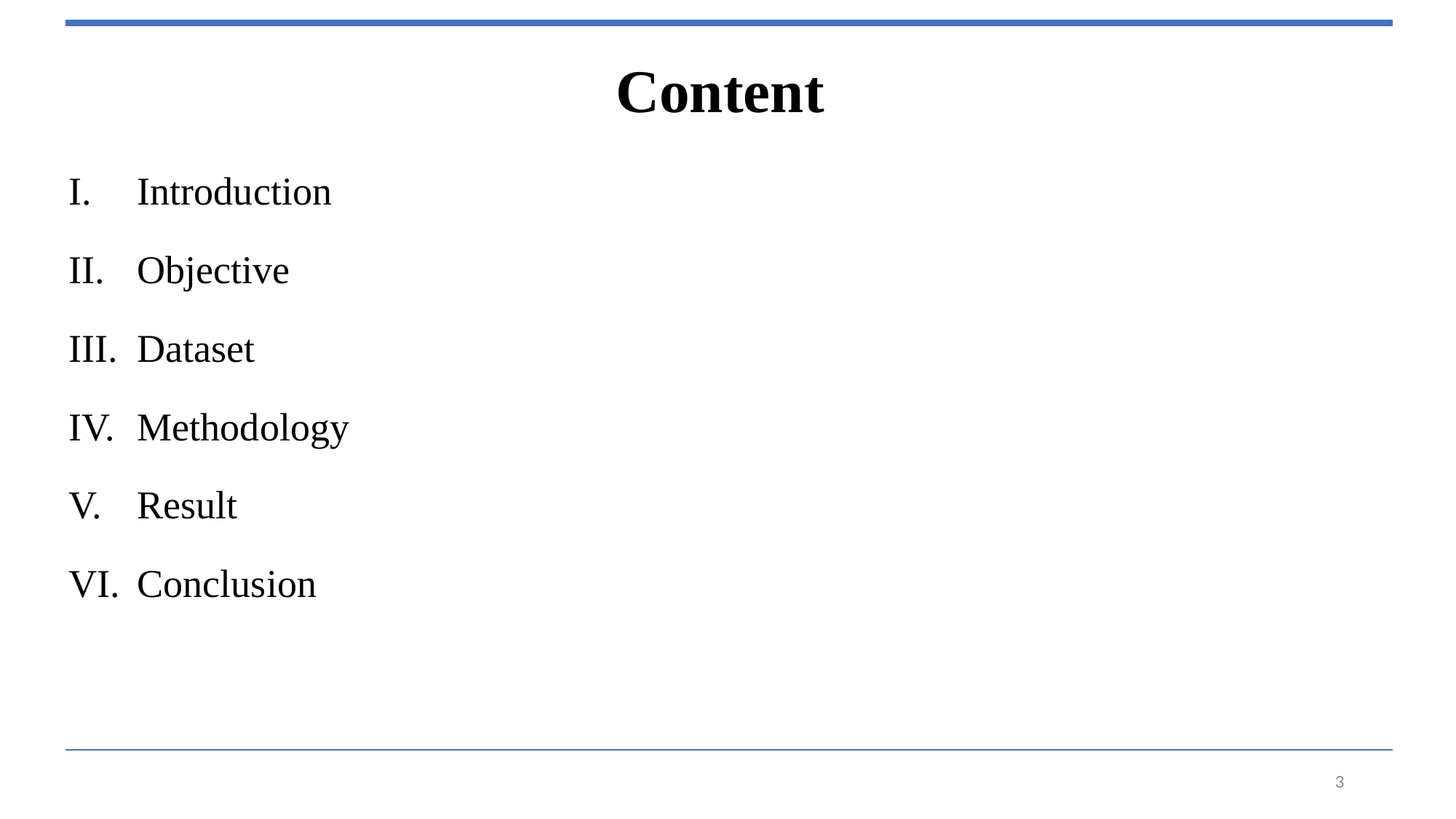

Content
Introduction
Objective
Dataset
Methodology
Result
Conclusion
3